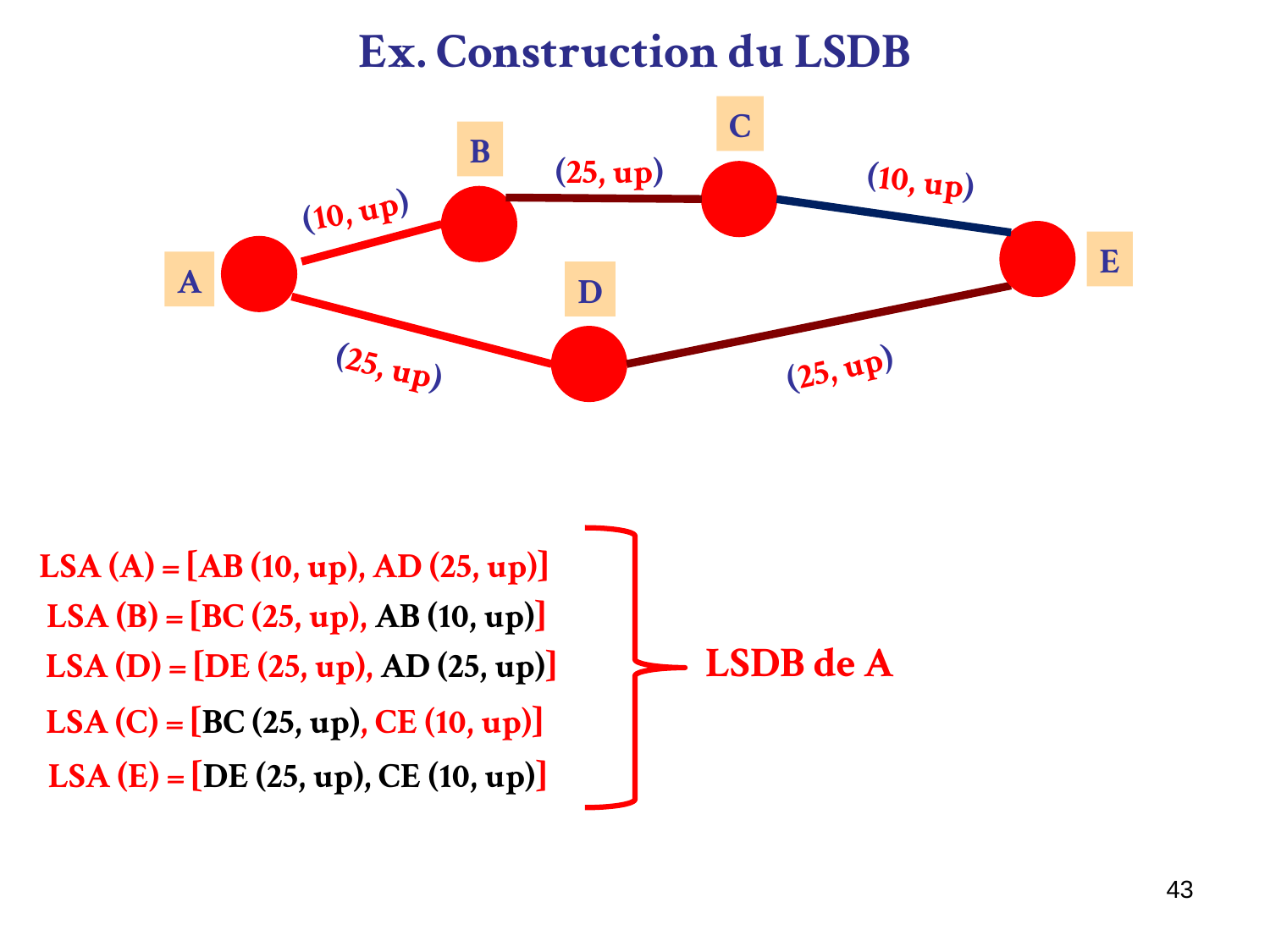

# Ex. Construction du LSDB
C
B
(25, up)

(10, up)

A
D

(25, up)
(25, up)
(10, up)

E

LSA (A) = [AB (10, up), AD (25, up)]
LSA (B) = [BC (25, up), AB (10, up)]
LSDB de A
LSA (D) = [DE (25, up), AD (25, up)]
LSA (C) = [BC (25, up), CE (10, up)]
LSA (E) = [DE (25, up), CE (10, up)]
43